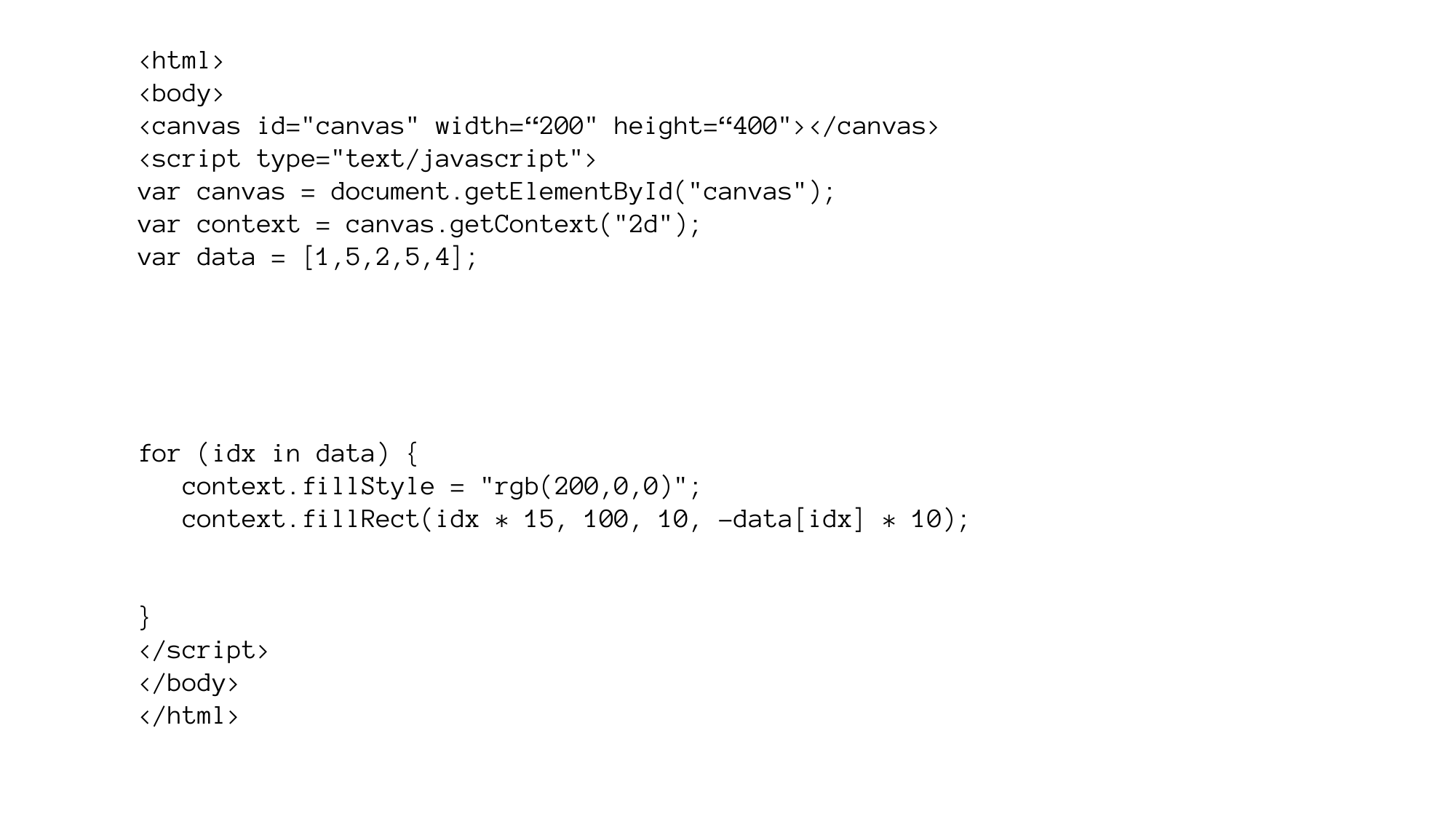

<html>
<body>
<canvas id="canvas" width=“200" height=“400"></canvas>
<script type="text/javascript">
var canvas = document.getElementById("canvas");
var context = canvas.getContext("2d");
var data = [1,5,2,5,4];

for (idx in data) {
   context.fillStyle = "rgb(200,0,0)";
   context.fillRect(idx * 15, 100, 10, -data[idx] * 10);

}
</script>
</body>
</html>